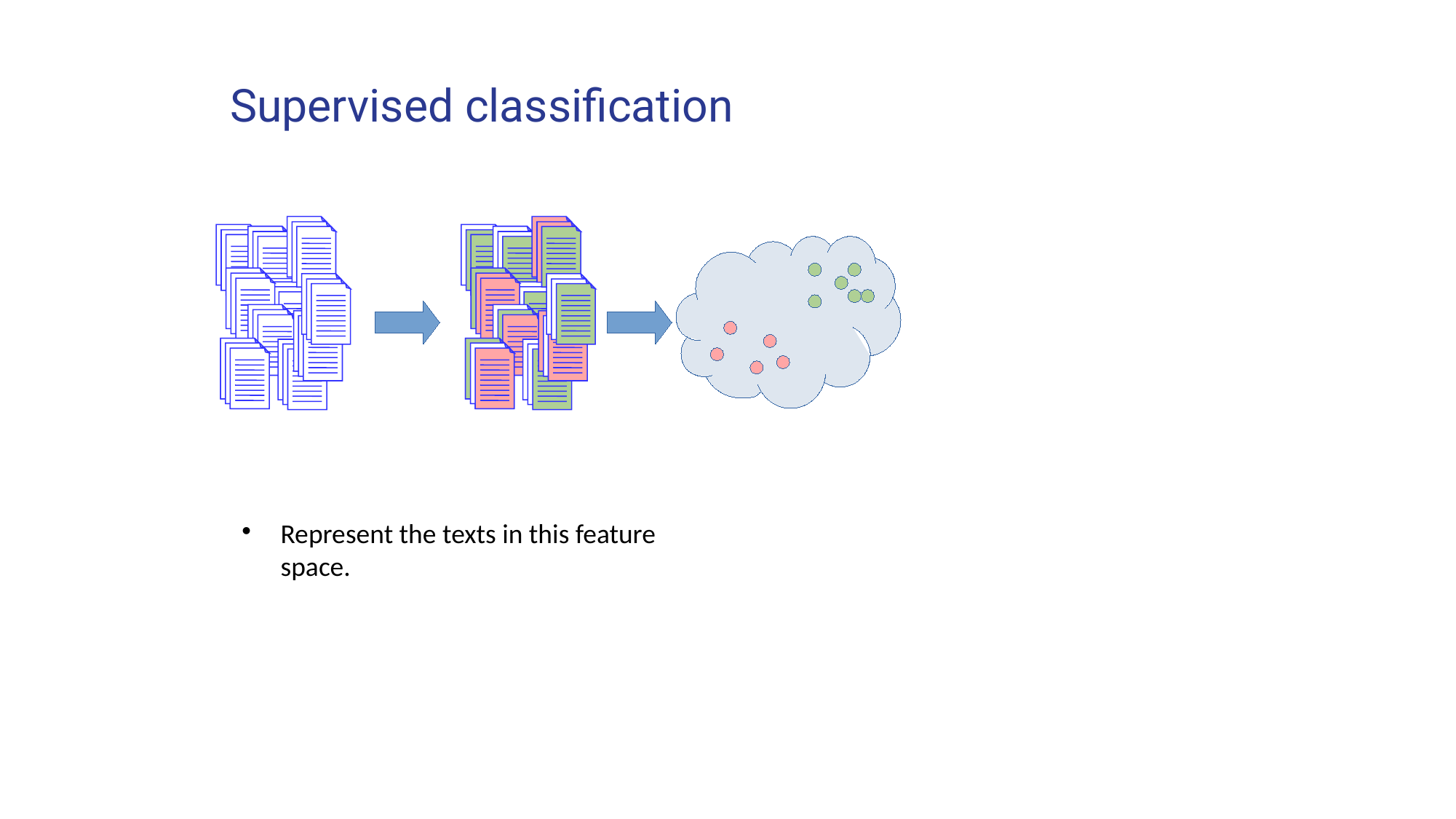

Supervised classification

Represent the texts in this feature space.